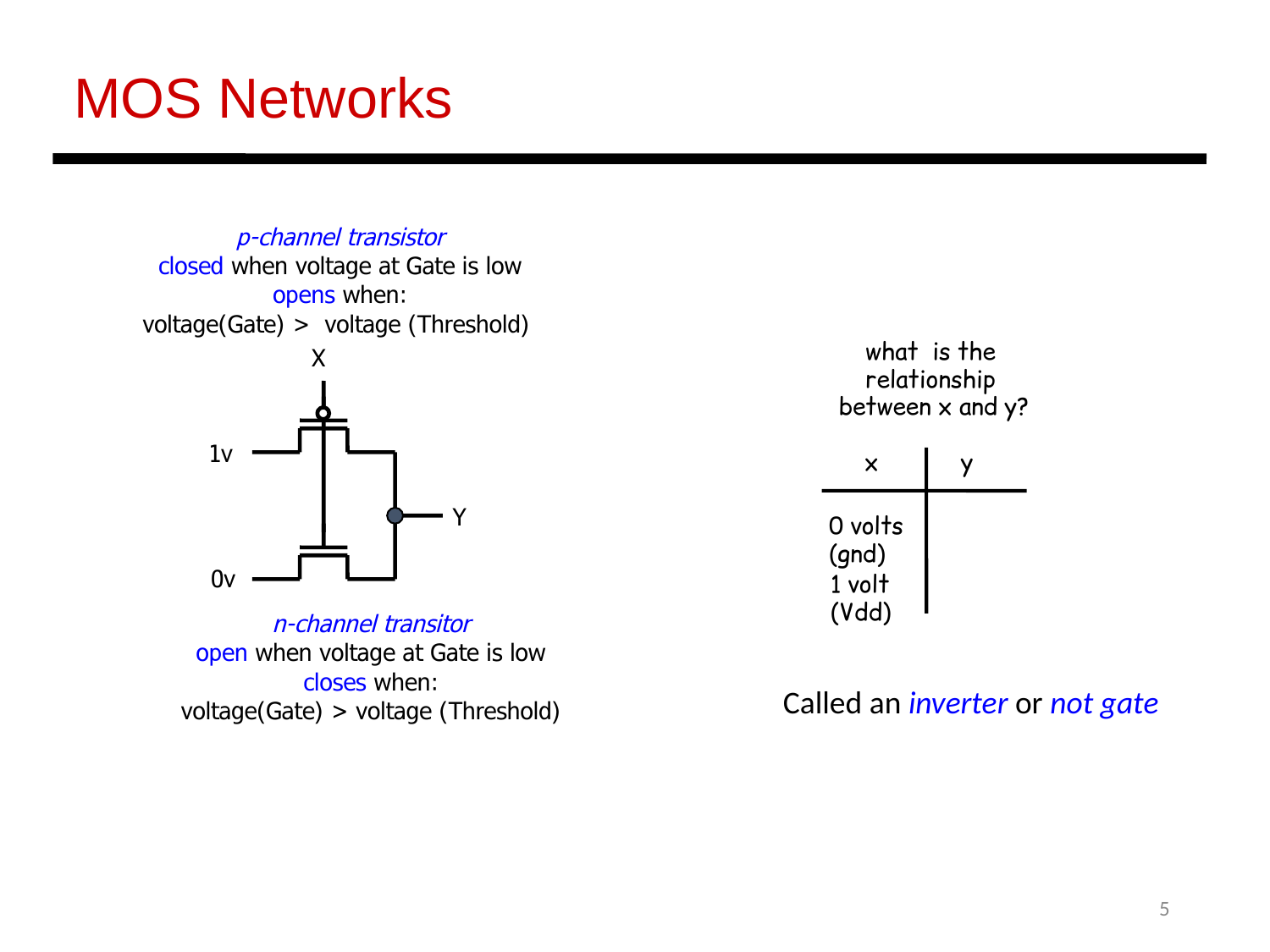

MOS Networks

p-channel transistor
closed when voltage at Gate is low
opens when:
voltage(Gate) >  voltage (Threshold)
what  is the
relationship
between x and y?
X

1v
x
y

Y

0 volts
(gnd)

0v
1 volt
(Vdd)
n-channel transitor
open when voltage at Gate is low
closes when:
voltage(Gate) > voltage (Threshold)
Called an inverter or not gate
5